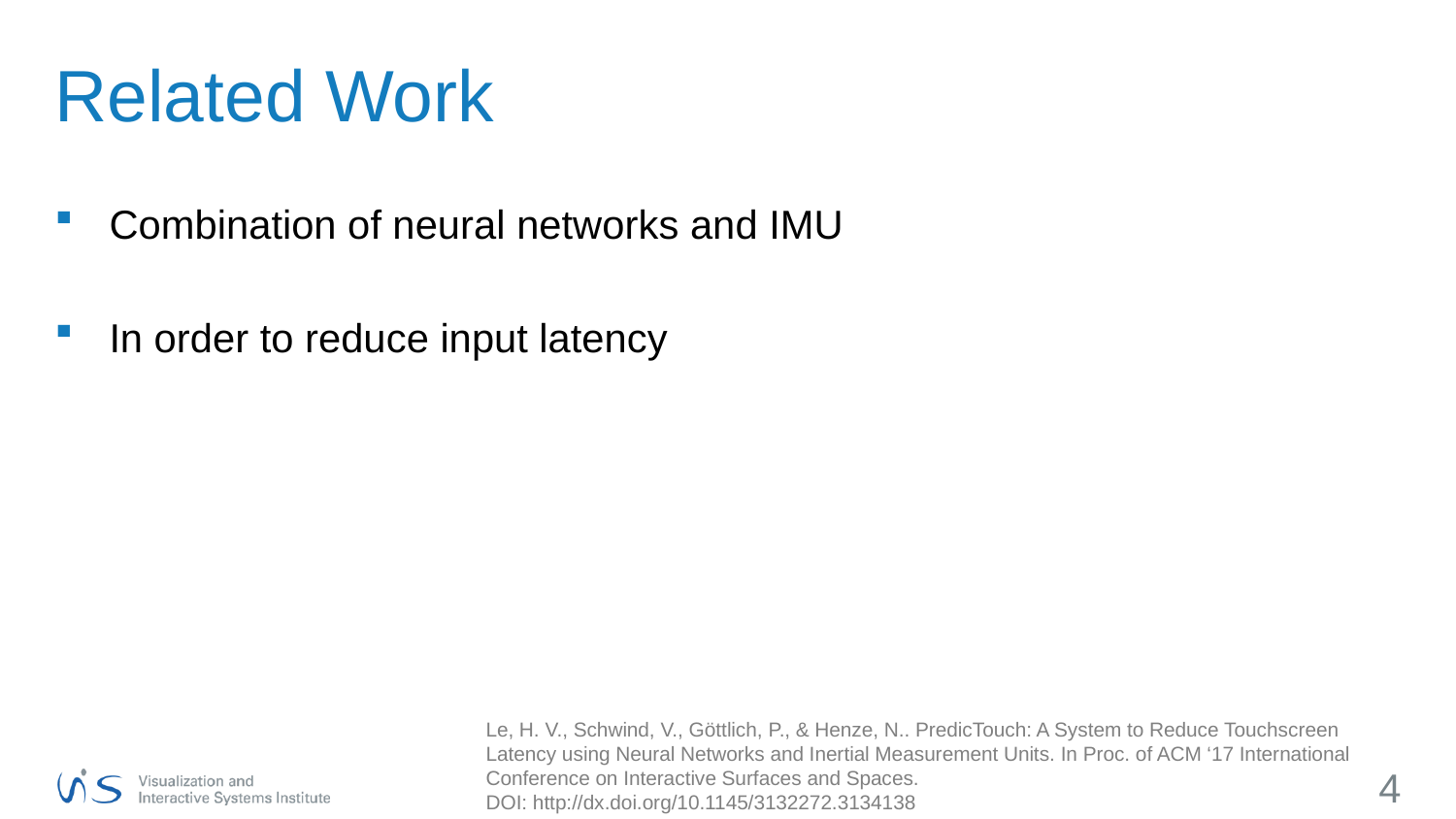

# Related Work
Combination of neural networks and IMU

In order to reduce input latency

Le, H. V., Schwind, V., Göttlich, P., & Henze, N.. PredicTouch: A System to Reduce Touchscreen Latency using Neural Networks and Inertial Measurement Units. In Proc. of ACM ‘17 International Conference on Interactive Surfaces and Spaces.
DOI: http://dx.doi.org/10.1145/3132272.3134138

4